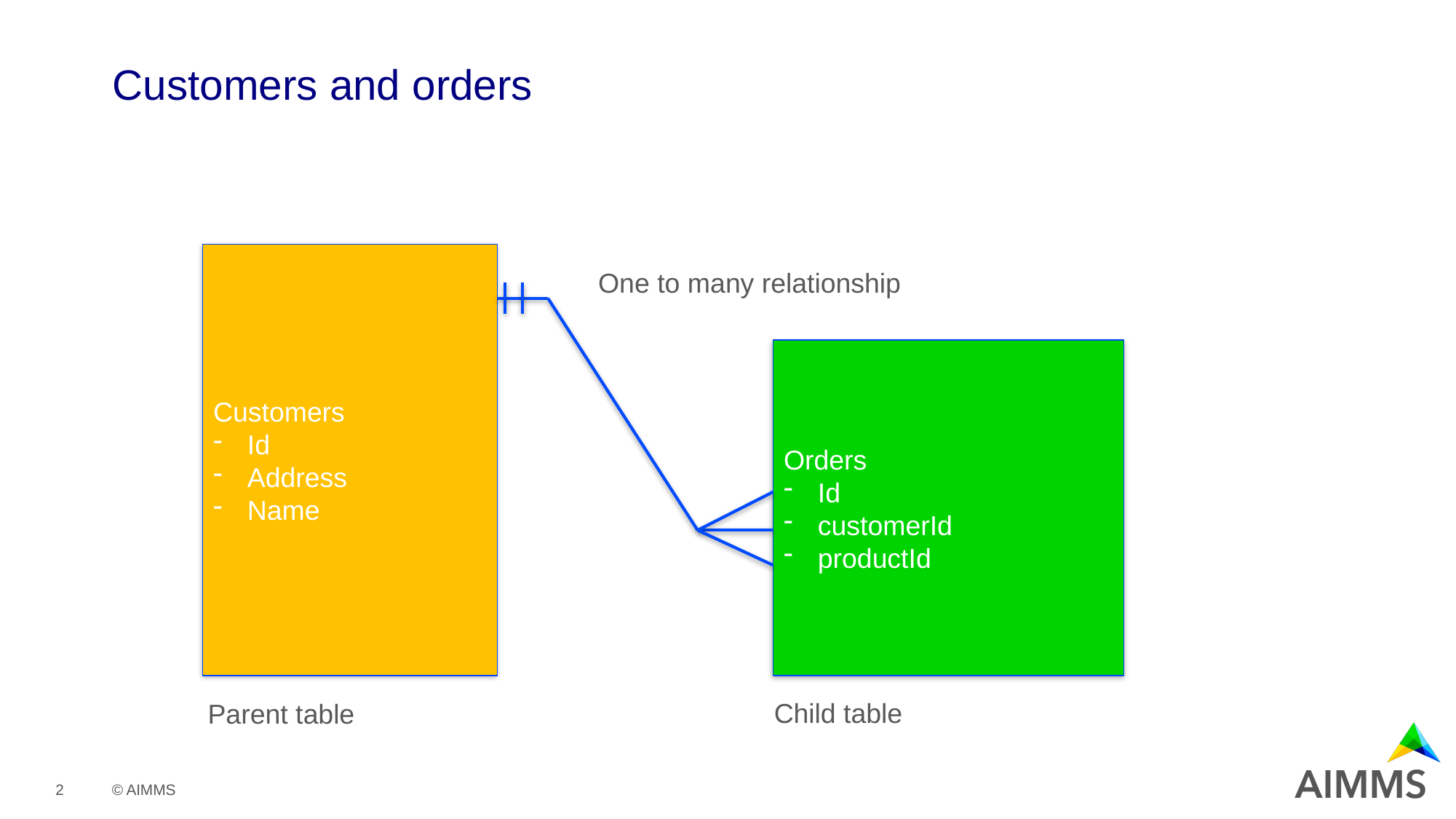

# Customers and orders
Customers
Id
Address
Name
One to many relationship
Orders
Id
customerId
productId
Child table
Parent table
2